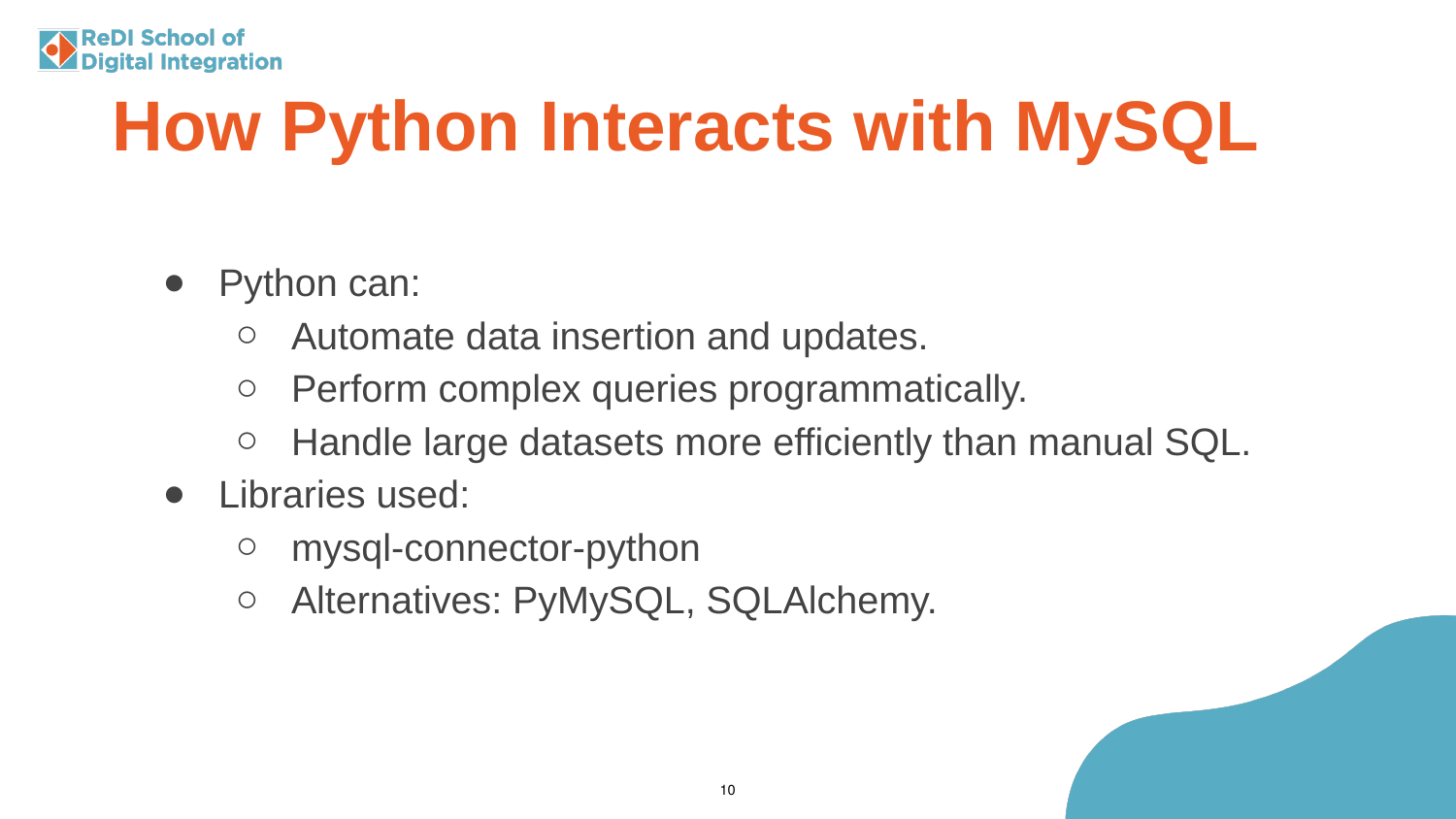

How Python Interacts with MySQL
Python can:
Automate data insertion and updates.
Perform complex queries programmatically.
Handle large datasets more efficiently than manual SQL.
Libraries used:
mysql-connector-python
Alternatives: PyMySQL, SQLAlchemy.
10